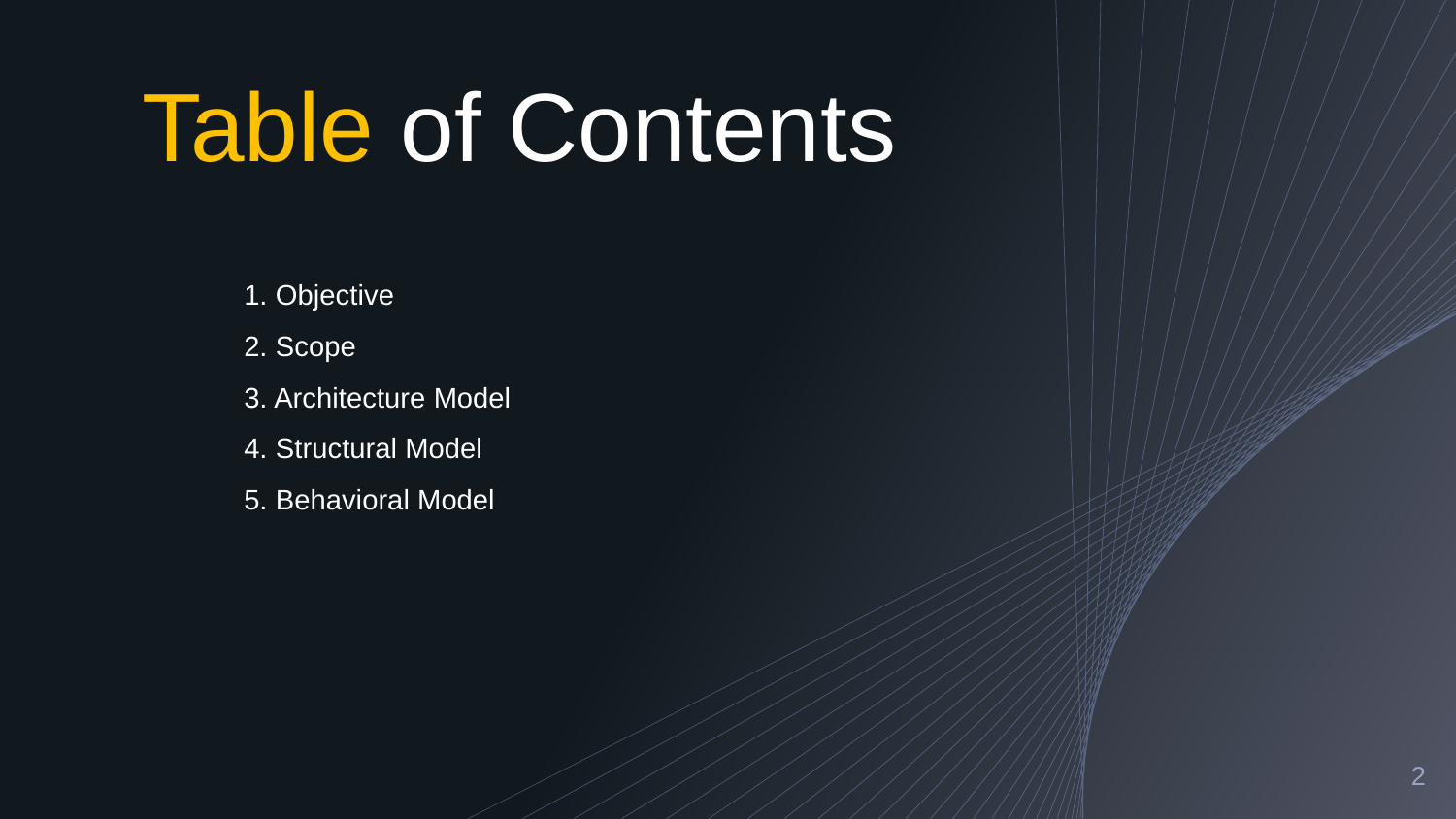

# Table of Contents
1. Objective
2. Scope
3. Architecture Model
4. Structural Model
5. Behavioral Model

2